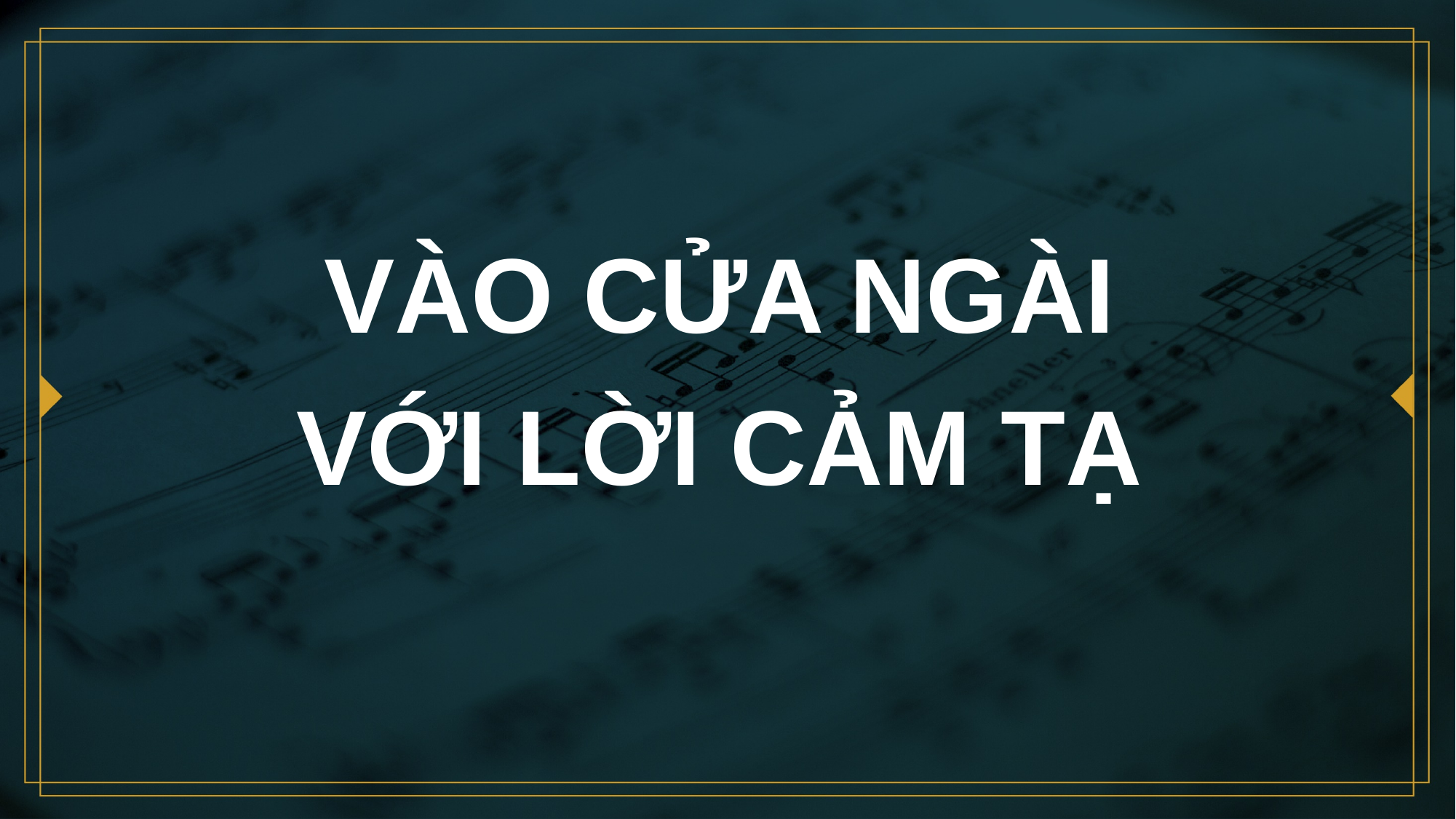

# VÀO CỬA NGÀI VỚI LỜI CẢM TẠ